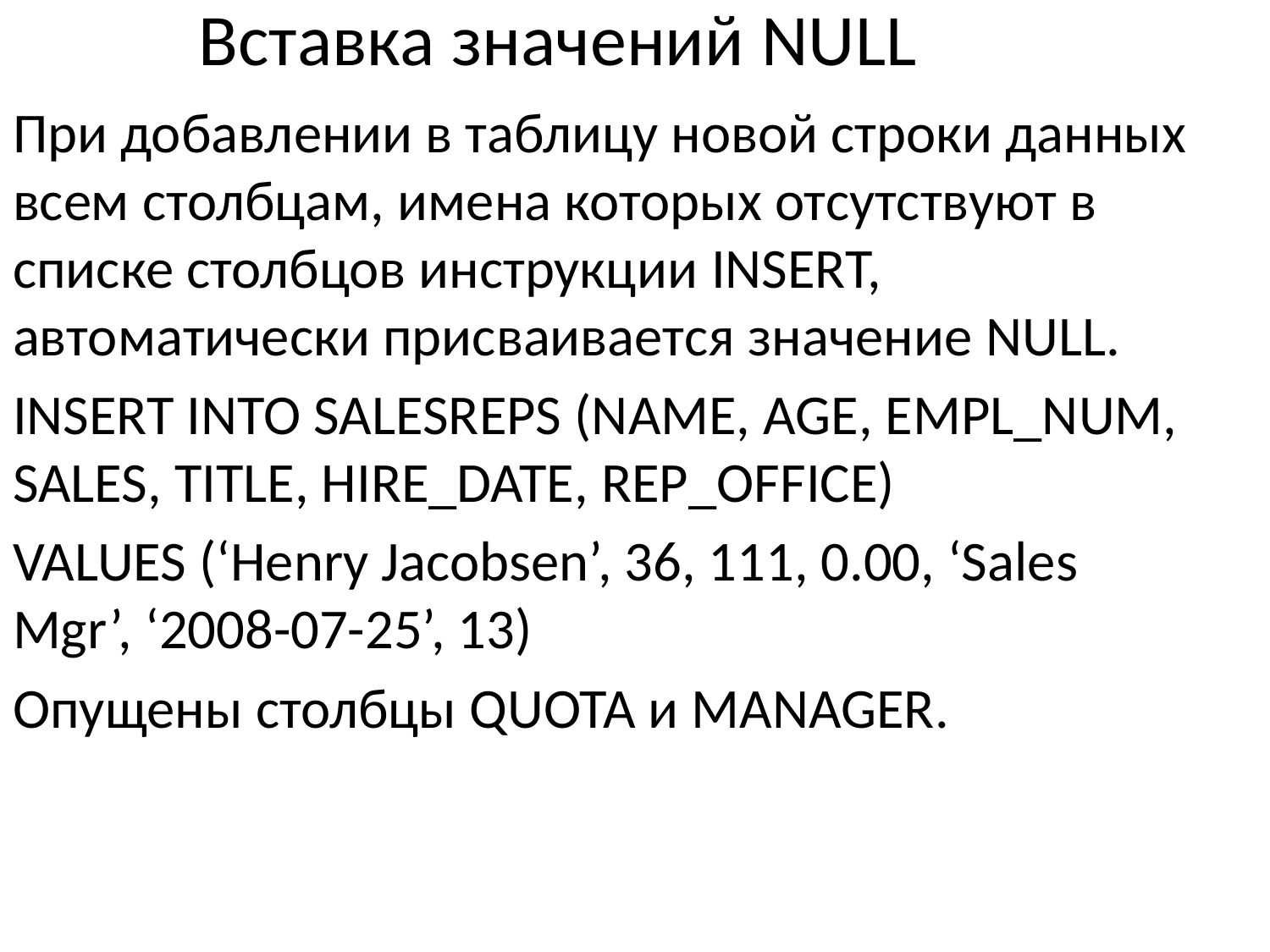

# Вставка значений NULL
При добавлении в таблицу новой строки данных всем столбцам, имена которых отсутствуют в списке столбцов инструкции INSERT, автоматически присваивается значение NULL.
INSERT INTO SALESREPS (NAME, AGE, EMPL_NUM, SALES, TITLE, HIRE_DATE, REP_OFFICE)
VALUES (‘Henry Jacobsen’, 36, 111, 0.00, ‘Sales Mgr’, ‘2008-07-25’, 13)
Опущены столбцы QUOTA и MANAGER.